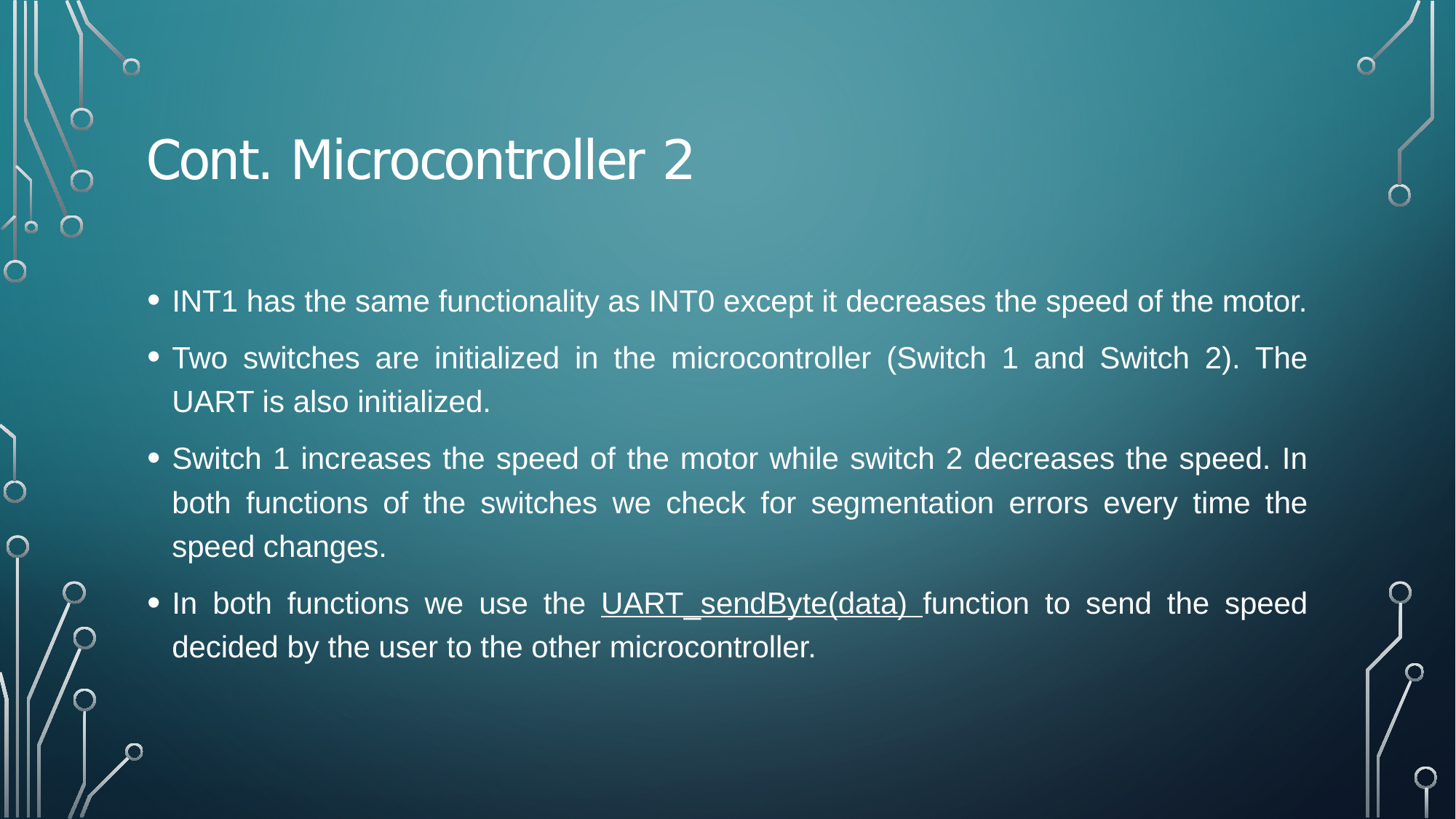

# Cont. Microcontroller 2
INT1 has the same functionality as INT0 except it decreases the speed of the motor.
Two switches are initialized in the microcontroller (Switch 1 and Switch 2). The UART is also initialized.
Switch 1 increases the speed of the motor while switch 2 decreases the speed. In both functions of the switches we check for segmentation errors every time the speed changes.
In both functions we use the UART_sendByte(data) function to send the speed decided by the user to the other microcontroller.